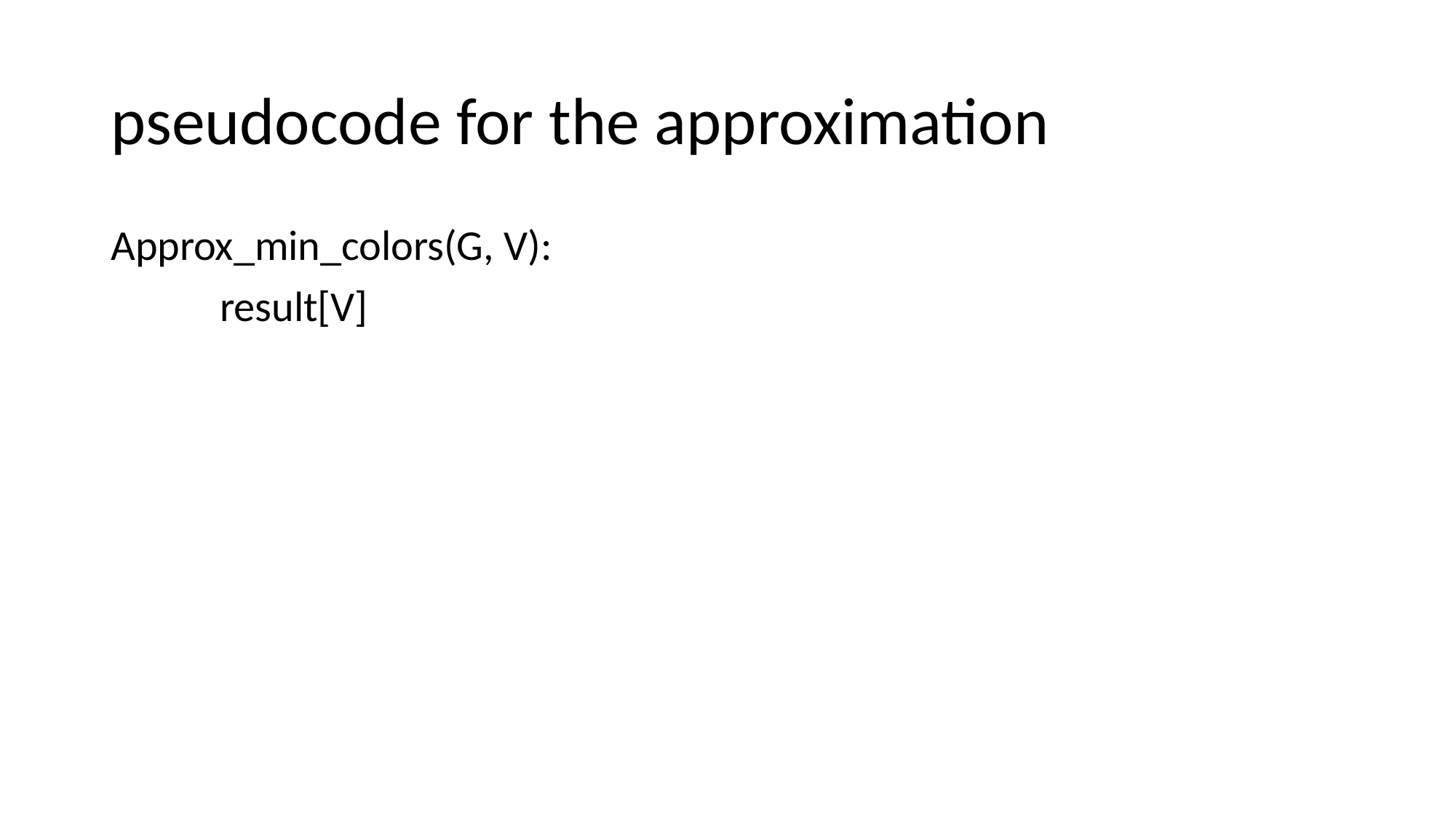

# pseudocode for the approximation
Approx_min_colors(G, V):
	result[V]